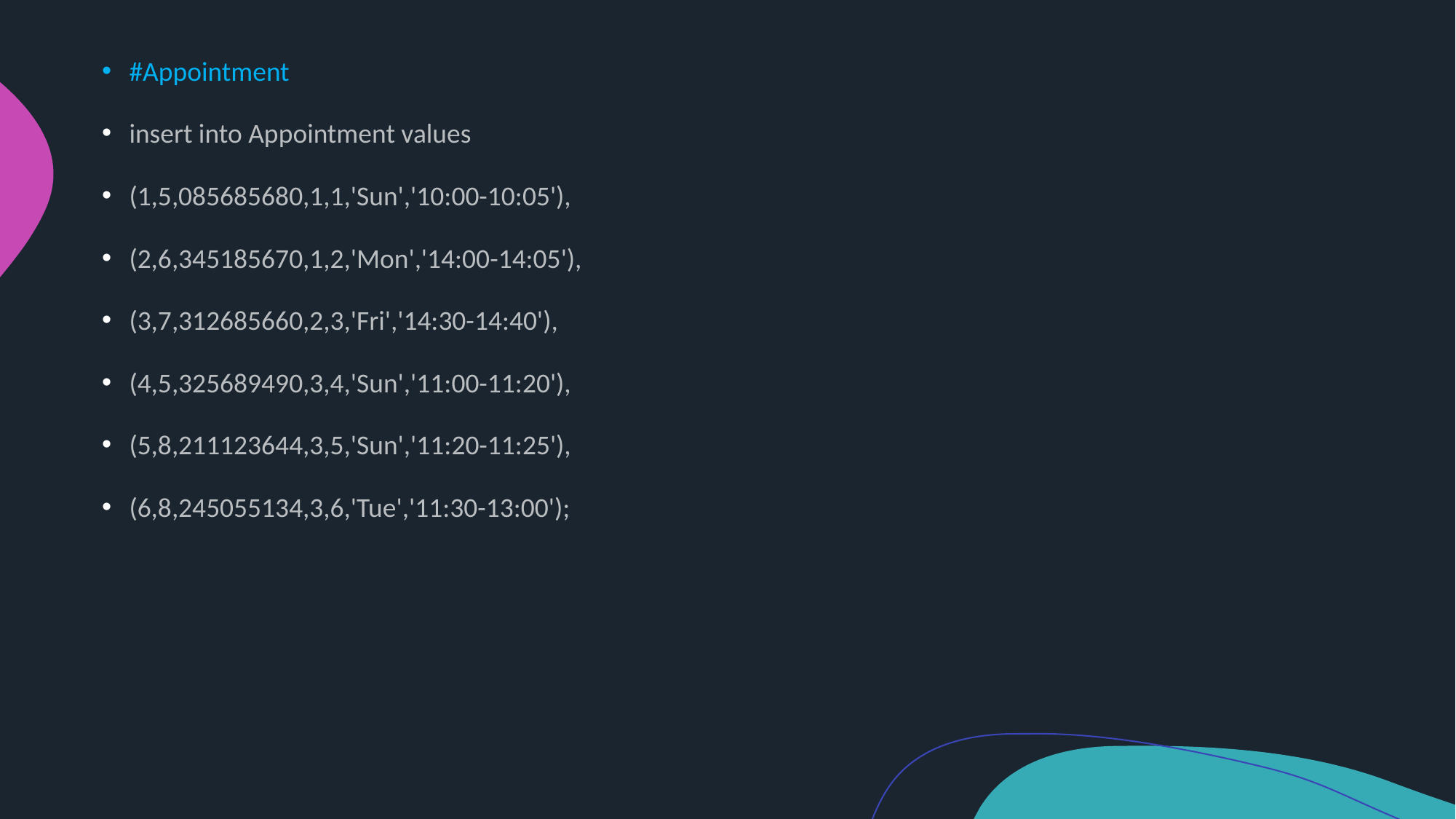

#Appointment
insert into Appointment values
(1,5,085685680,1,1,'Sun','10:00-10:05'),
(2,6,345185670,1,2,'Mon','14:00-14:05'),
(3,7,312685660,2,3,'Fri','14:30-14:40'),
(4,5,325689490,3,4,'Sun','11:00-11:20'),
(5,8,211123644,3,5,'Sun','11:20-11:25'),
(6,8,245055134,3,6,'Tue','11:30-13:00');